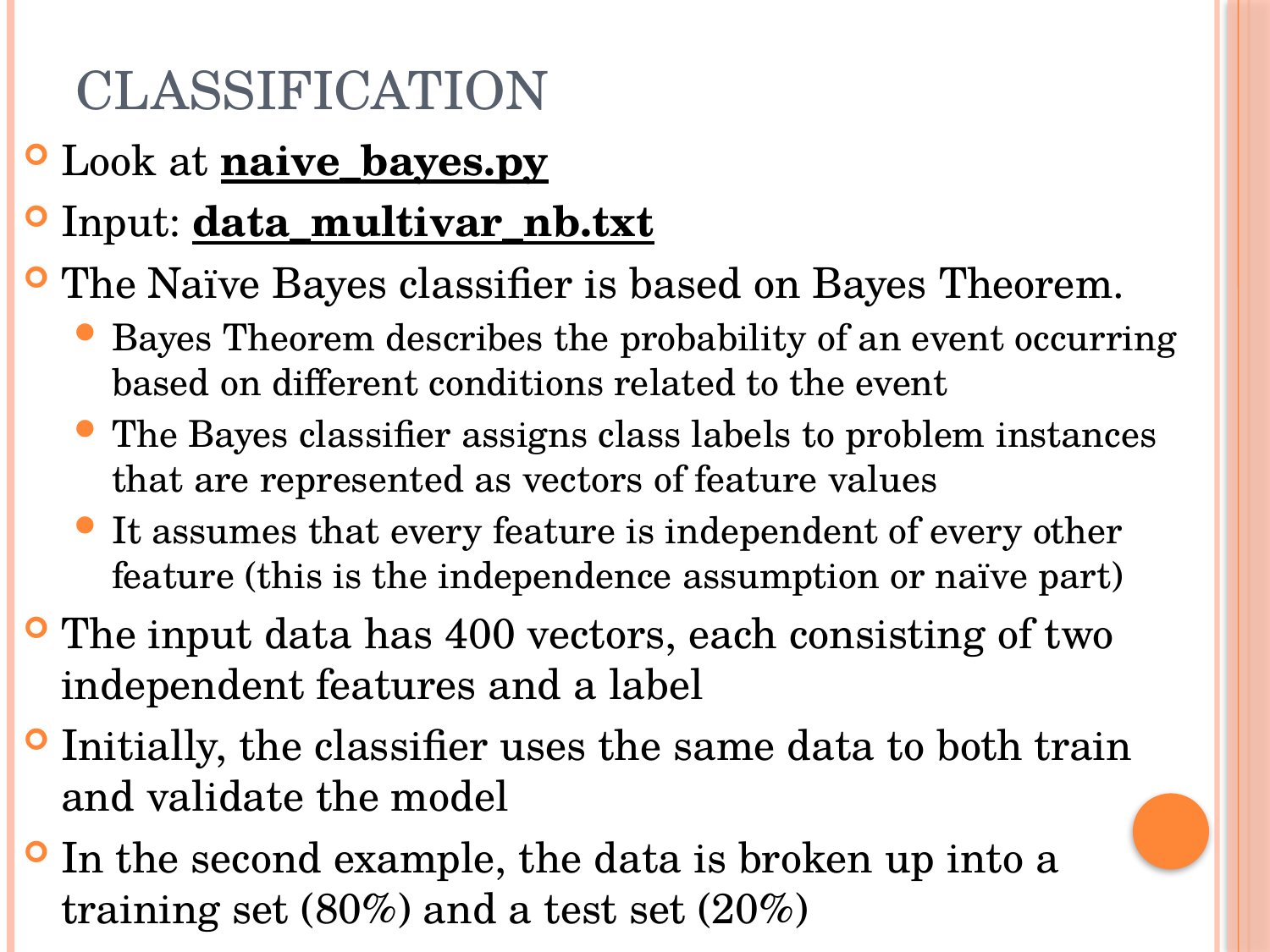

# Classification
Look at naive_bayes.py
Input: data_multivar_nb.txt
The Naïve Bayes classifier is based on Bayes Theorem.
Bayes Theorem describes the probability of an event occurring based on different conditions related to the event
The Bayes classifier assigns class labels to problem instances that are represented as vectors of feature values
It assumes that every feature is independent of every other feature (this is the independence assumption or naïve part)
The input data has 400 vectors, each consisting of two independent features and a label
Initially, the classifier uses the same data to both train and validate the model
In the second example, the data is broken up into a training set (80%) and a test set (20%)